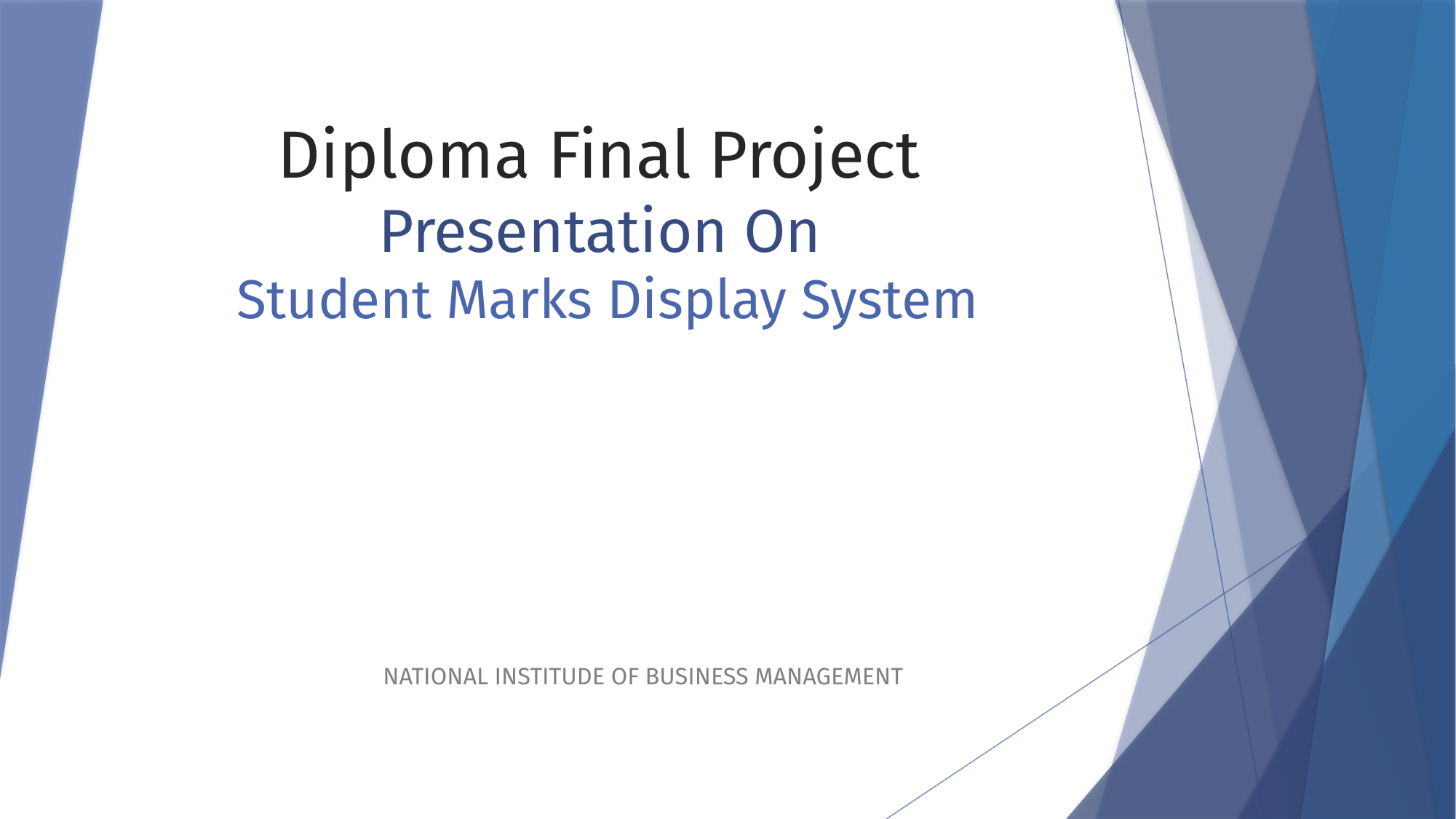

# Diploma Final Project Presentation On Student Marks Display System

NATIONAL INSTITUDE OF BUSINESS MANAGEMENT